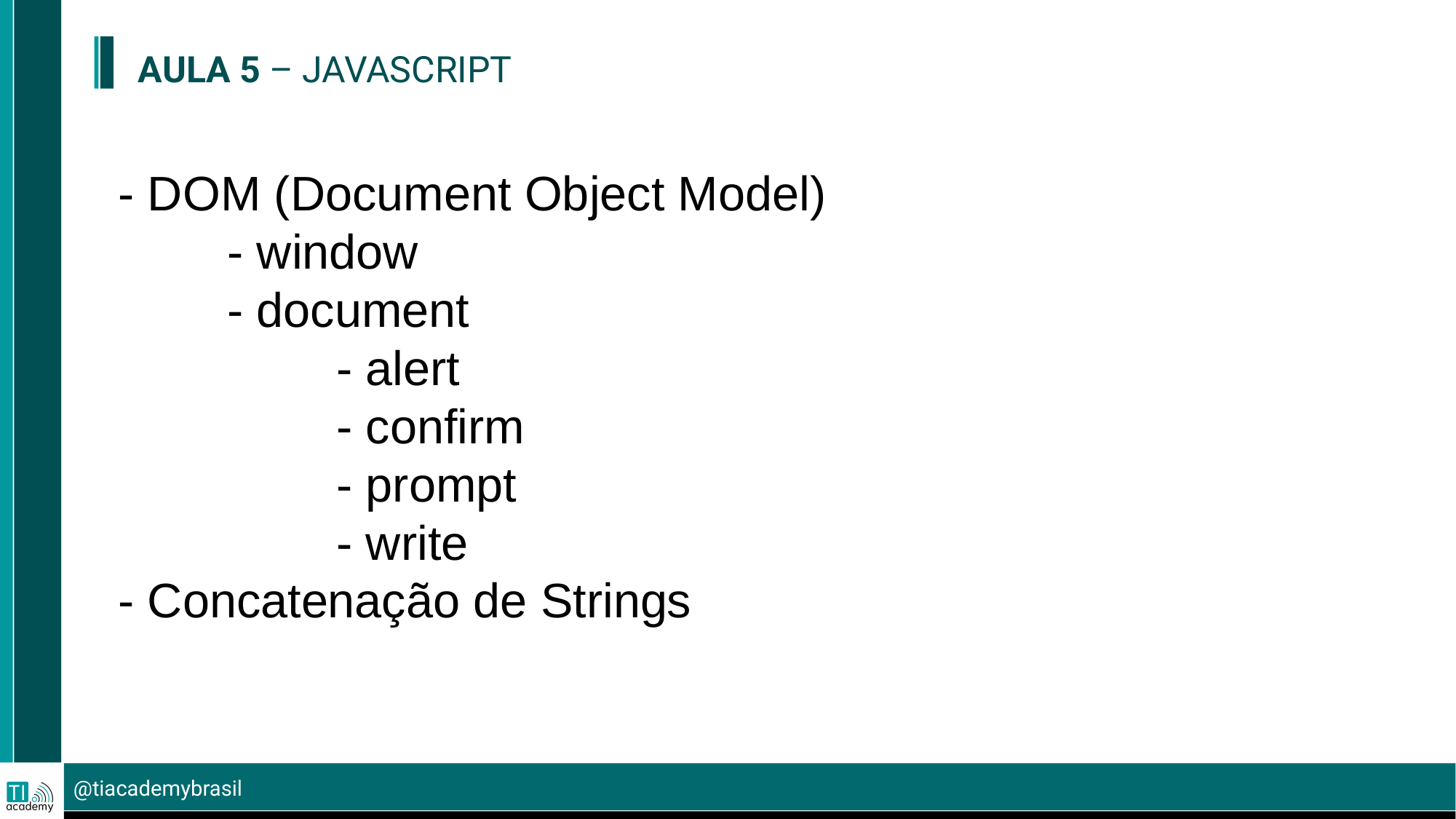

AULA 5 – JAVASCRIPT

- DOM (Document Object Model)
	- window
	- document
		- alert
		- confirm
		- prompt
		- write
- Concatenação de Strings